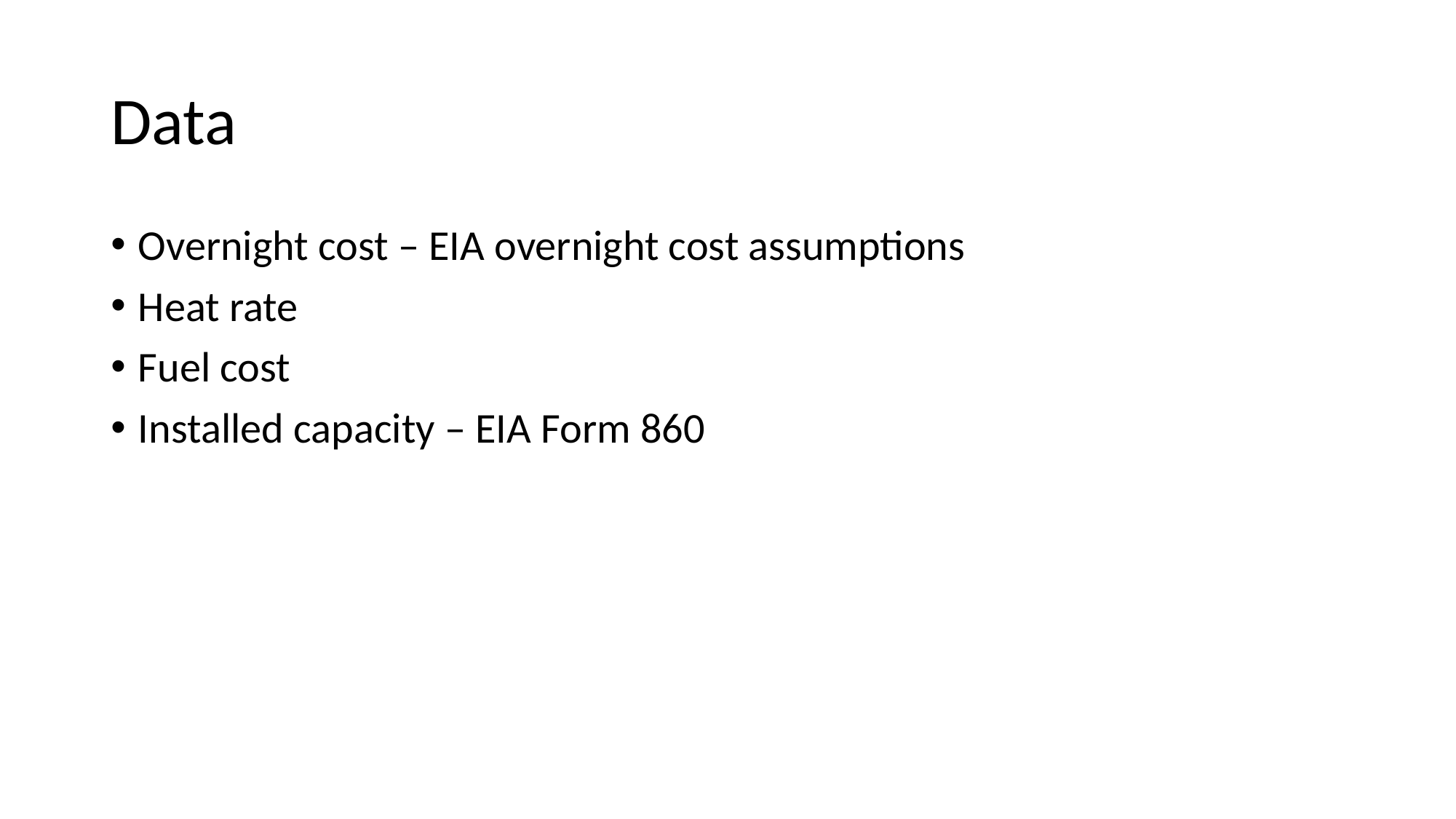

# Data
Overnight cost – EIA overnight cost assumptions
Heat rate
Fuel cost
Installed capacity – EIA Form 860